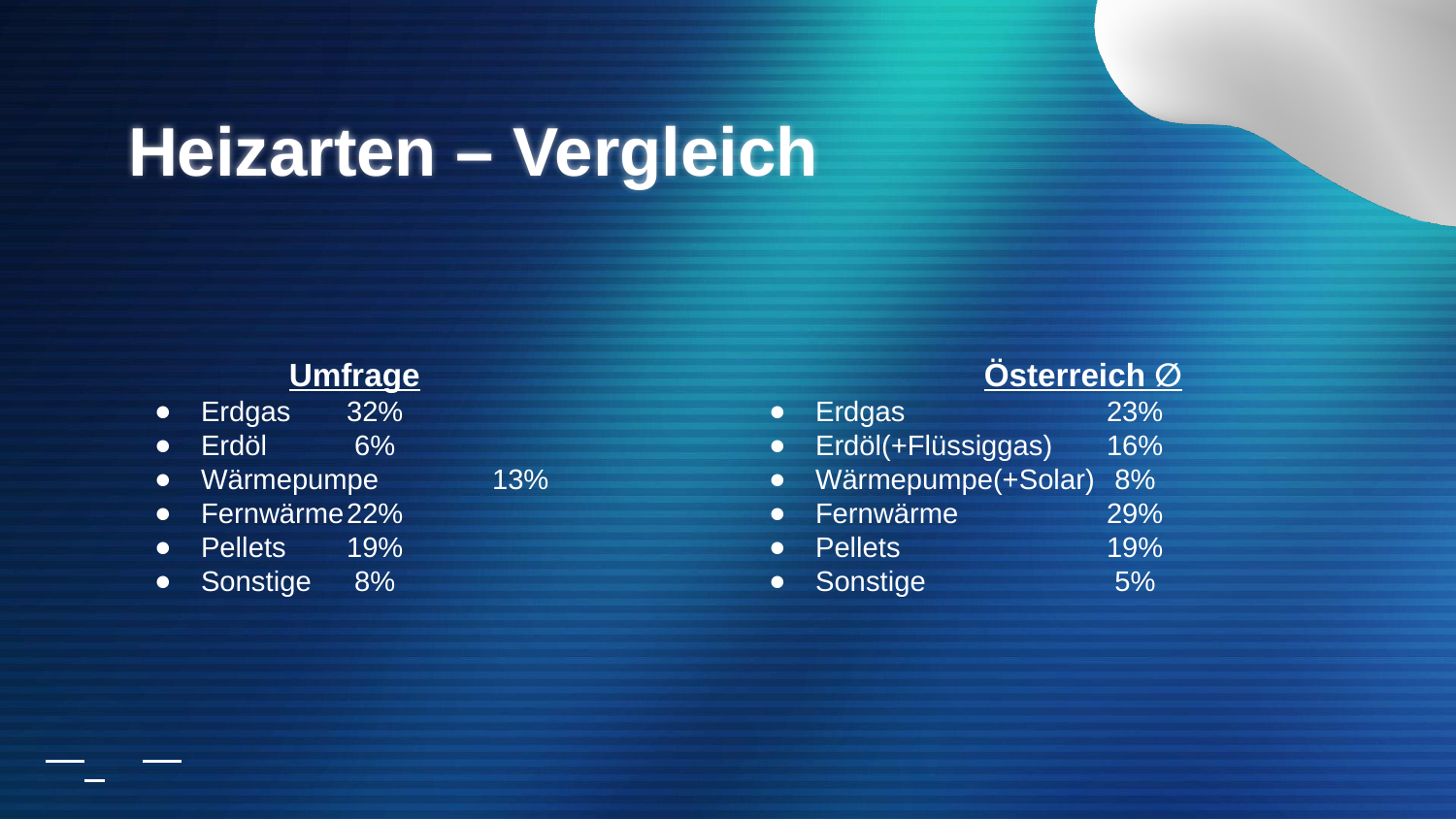

# Heizarten – Vergleich
Umfrage
Erdgas	32%
Erdöl	 6%
Wärmepumpe	13%
Fernwärme	22%
Pellets	19%
Sonstige	 8%

Österreich ∅
Erdgas		23%
Erdöl(+Flüssiggas)	16%
Wärmepumpe(+Solar)	 8%
Fernwärme		29%
Pellets		19%
Sonstige		 5%